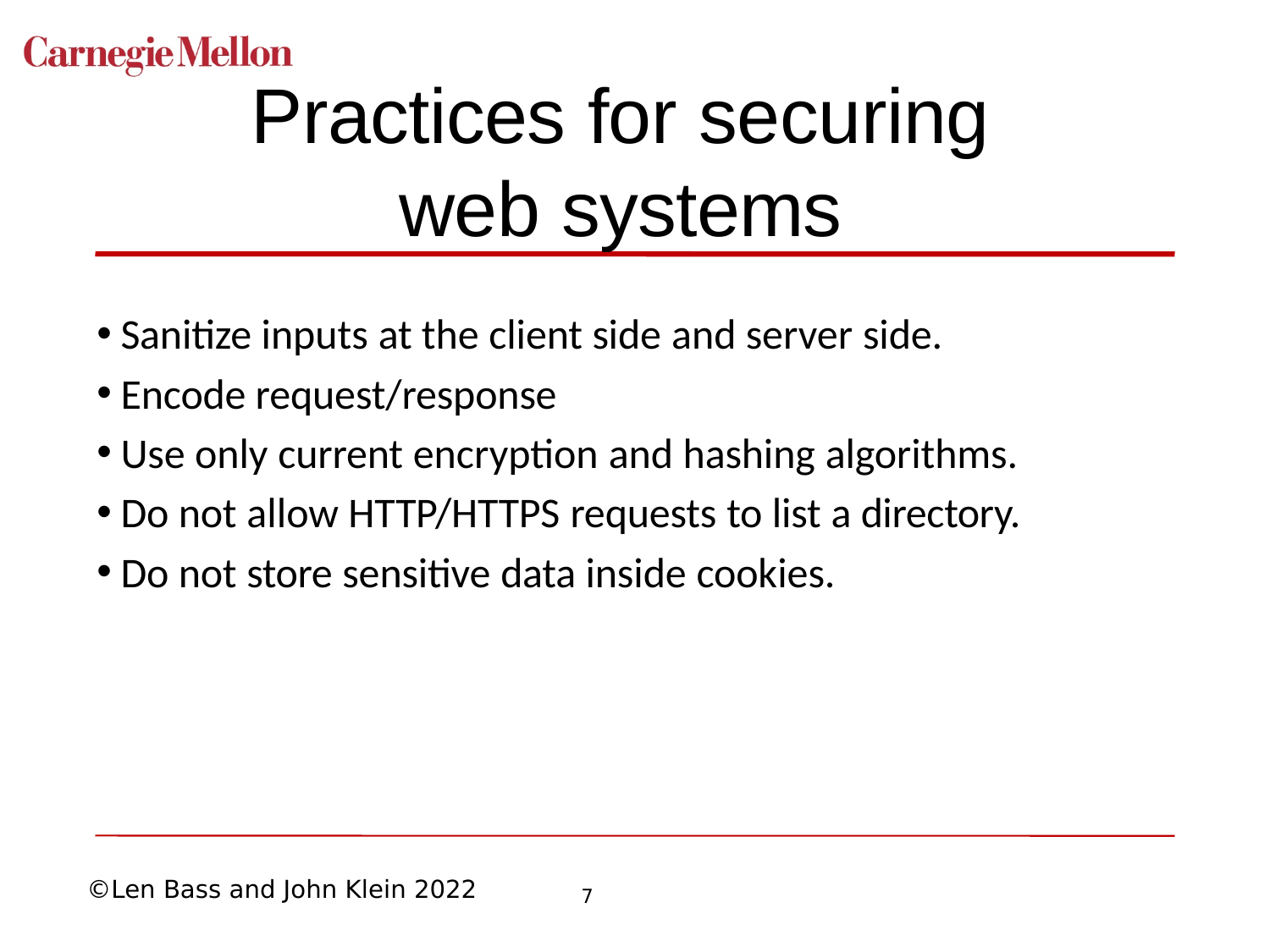

# Practices for securing web systems
Sanitize inputs at the client side and server side.
Encode request/response
Use only current encryption and hashing algorithms.
Do not allow HTTP/HTTPS requests to list a directory.
Do not store sensitive data inside cookies.
7